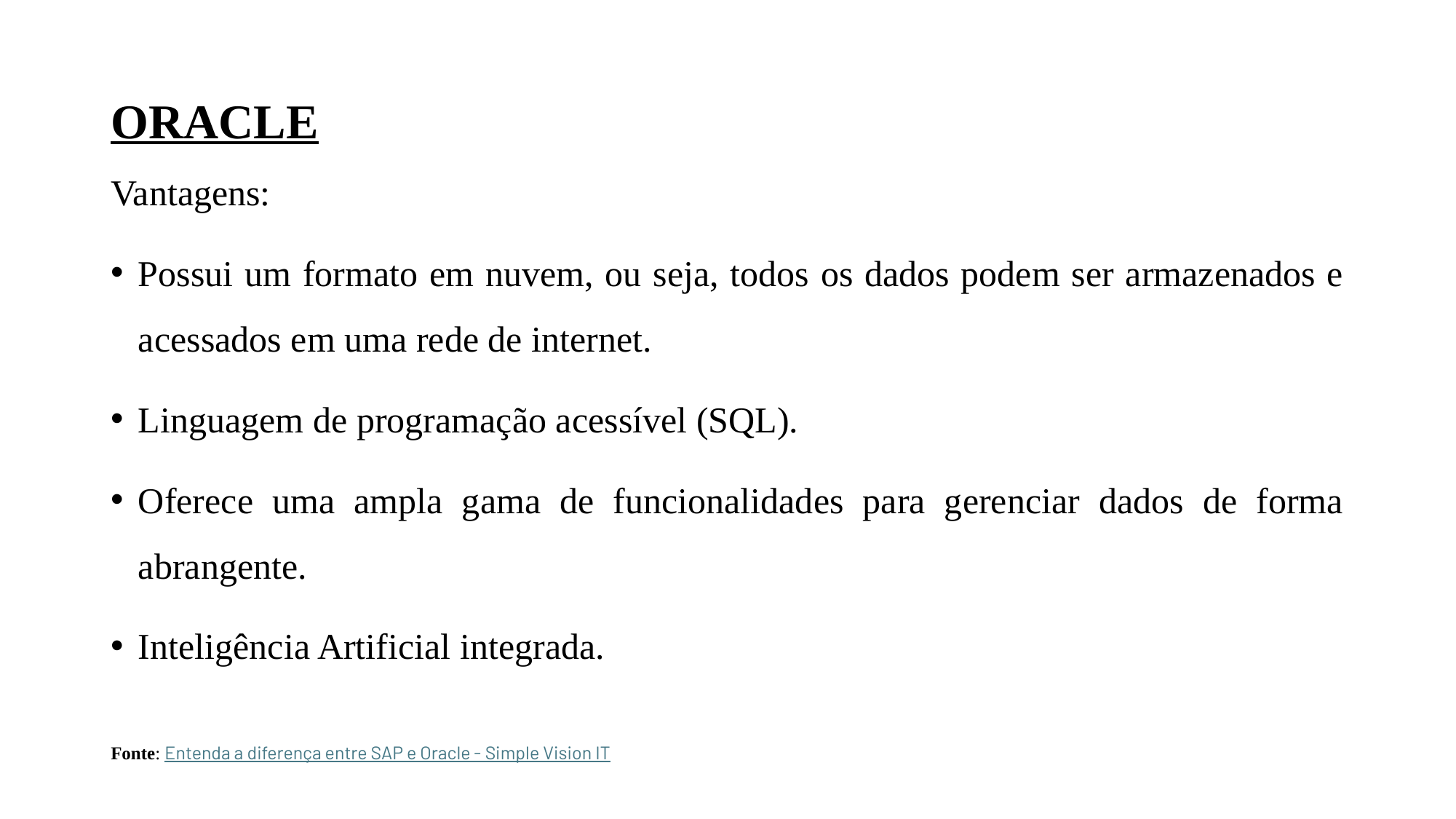

# ORACLE
Vantagens:
Possui um formato em nuvem, ou seja, todos os dados podem ser armazenados e acessados em uma rede de internet.
Linguagem de programação acessível (SQL).
Oferece uma ampla gama de funcionalidades para gerenciar dados de forma abrangente.
Inteligência Artificial integrada.
Fonte: Entenda a diferença entre SAP e Oracle - Simple Vision IT